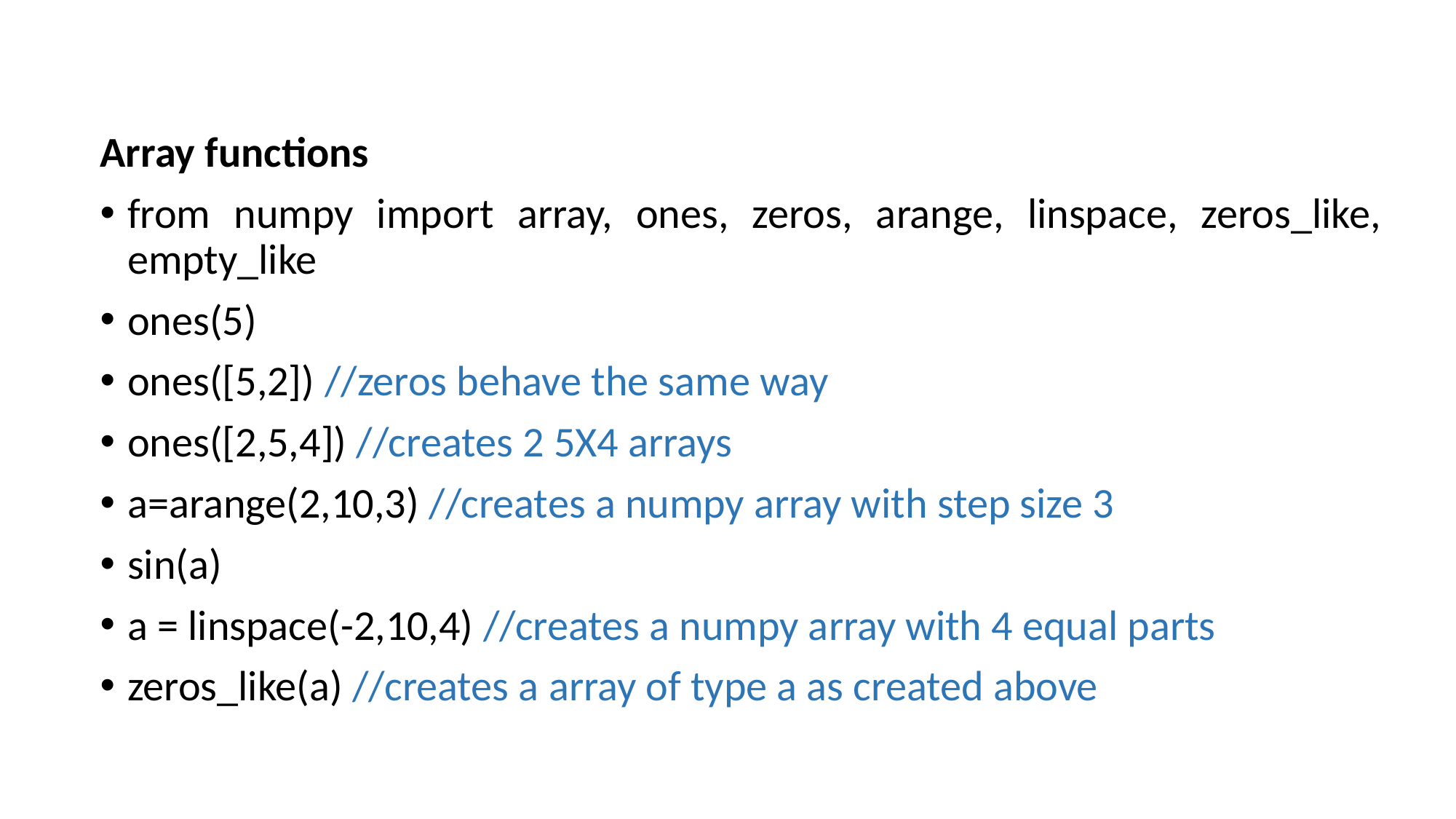

Array functions
from numpy import array, ones, zeros, arange, linspace, zeros_like, empty_like
ones(5)
ones([5,2]) //zeros behave the same way
ones([2,5,4]) //creates 2 5X4 arrays
a=arange(2,10,3) //creates a numpy array with step size 3
sin(a)
a = linspace(-2,10,4) //creates a numpy array with 4 equal parts
zeros_like(a) //creates a array of type a as created above